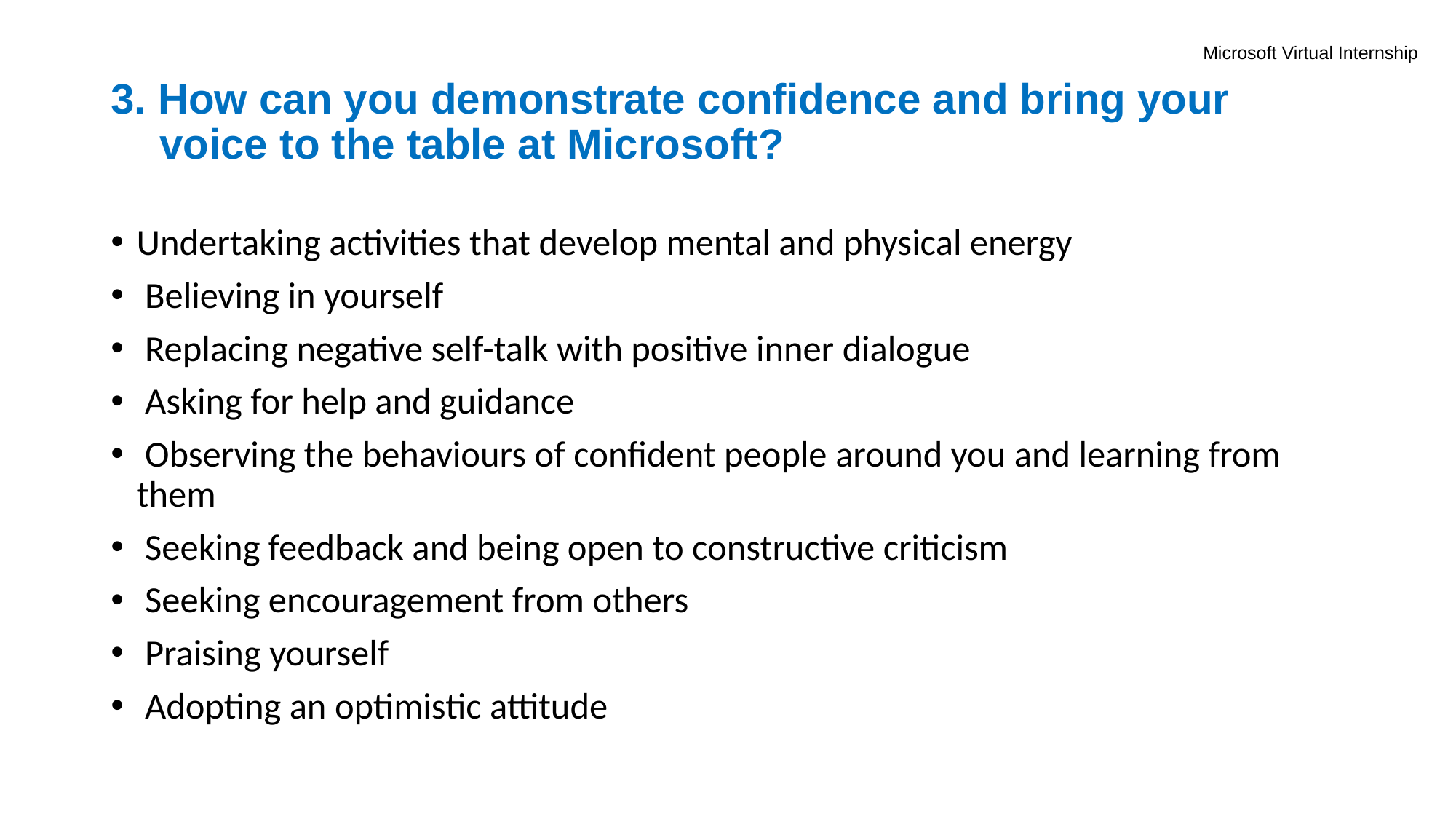

Microsoft Virtual Internship
# 3. How can you demonstrate confidence and bring your voice to the table at Microsoft?
Undertaking activities that develop mental and physical energy
 Believing in yourself
 Replacing negative self-talk with positive inner dialogue
 Asking for help and guidance
 Observing the behaviours of confident people around you and learning from them
 Seeking feedback and being open to constructive criticism
 Seeking encouragement from others
 Praising yourself
 Adopting an optimistic attitude